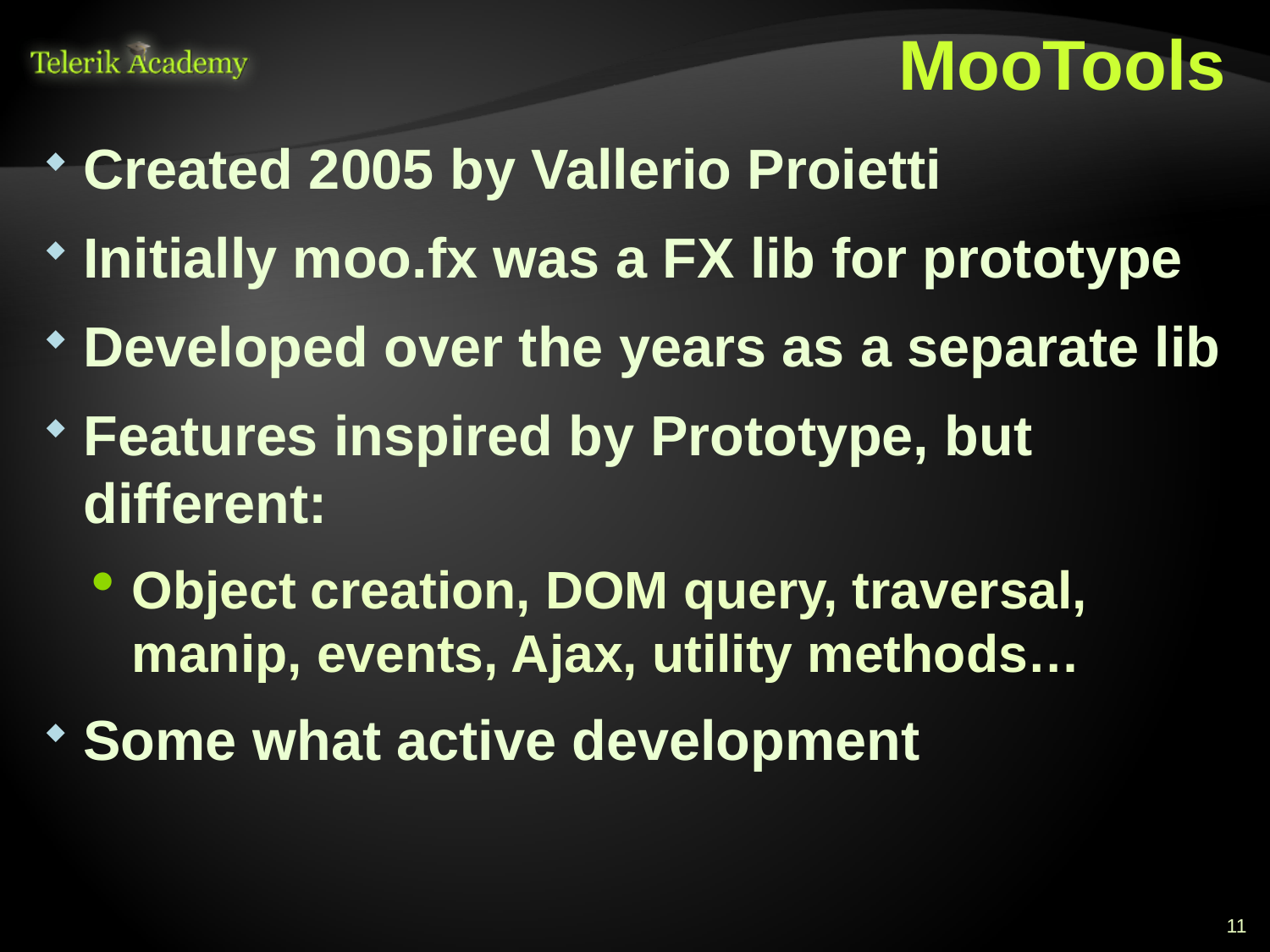

# MooTools
Created 2005 by Vallerio Proietti
Initially moo.fx was a FX lib for prototype
Developed over the years as a separate lib
Features inspired by Prototype, but different:
Object creation, DOM query, traversal, manip, events, Ajax, utility methods…
Some what active development
11